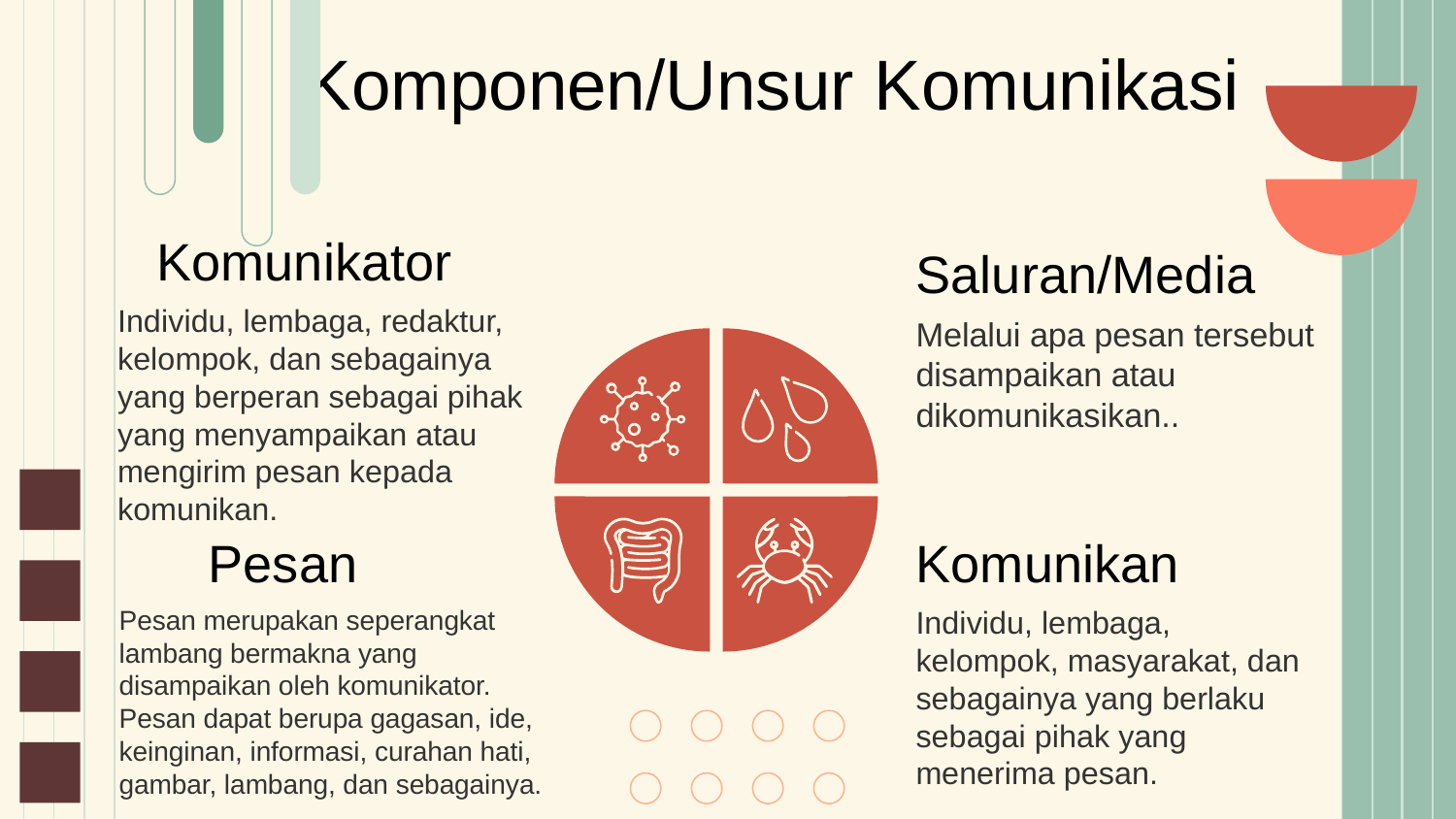

Komponen/Unsur Komunikasi
# Komunikator
Saluran/Media
Individu, lembaga, redaktur, kelompok, dan sebagainya yang berperan sebagai pihak yang menyampaikan atau mengirim pesan kepada komunikan.

Melalui apa pesan tersebut disampaikan atau dikomunikasikan..

Pesan
Komunikan
Pesan merupakan seperangkat lambang bermakna yang disampaikan oleh komunikator. Pesan dapat berupa gagasan, ide, keinginan, informasi, curahan hati, gambar, lambang, dan sebagainya.

Individu, lembaga, kelompok, masyarakat, dan sebagainya yang berlaku sebagai pihak yang menerima pesan.